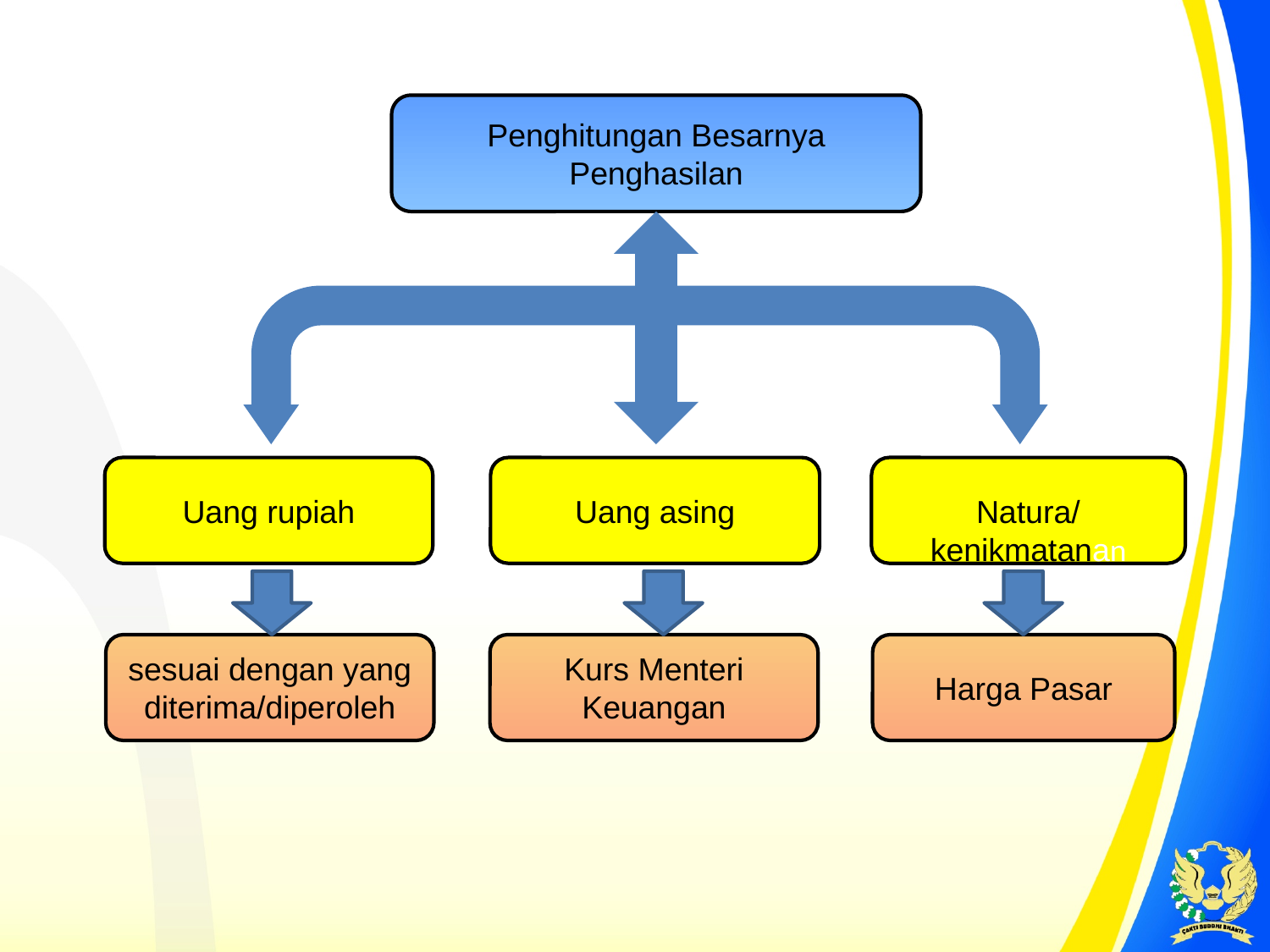

Penghitungan Besarnya Penghasilan

Uang rupiah
Uang asing

Natura/kenikmatanan

sesuai dengan yang diterima/diperoleh
Kurs Menteri
Keuangan
Harga Pasar